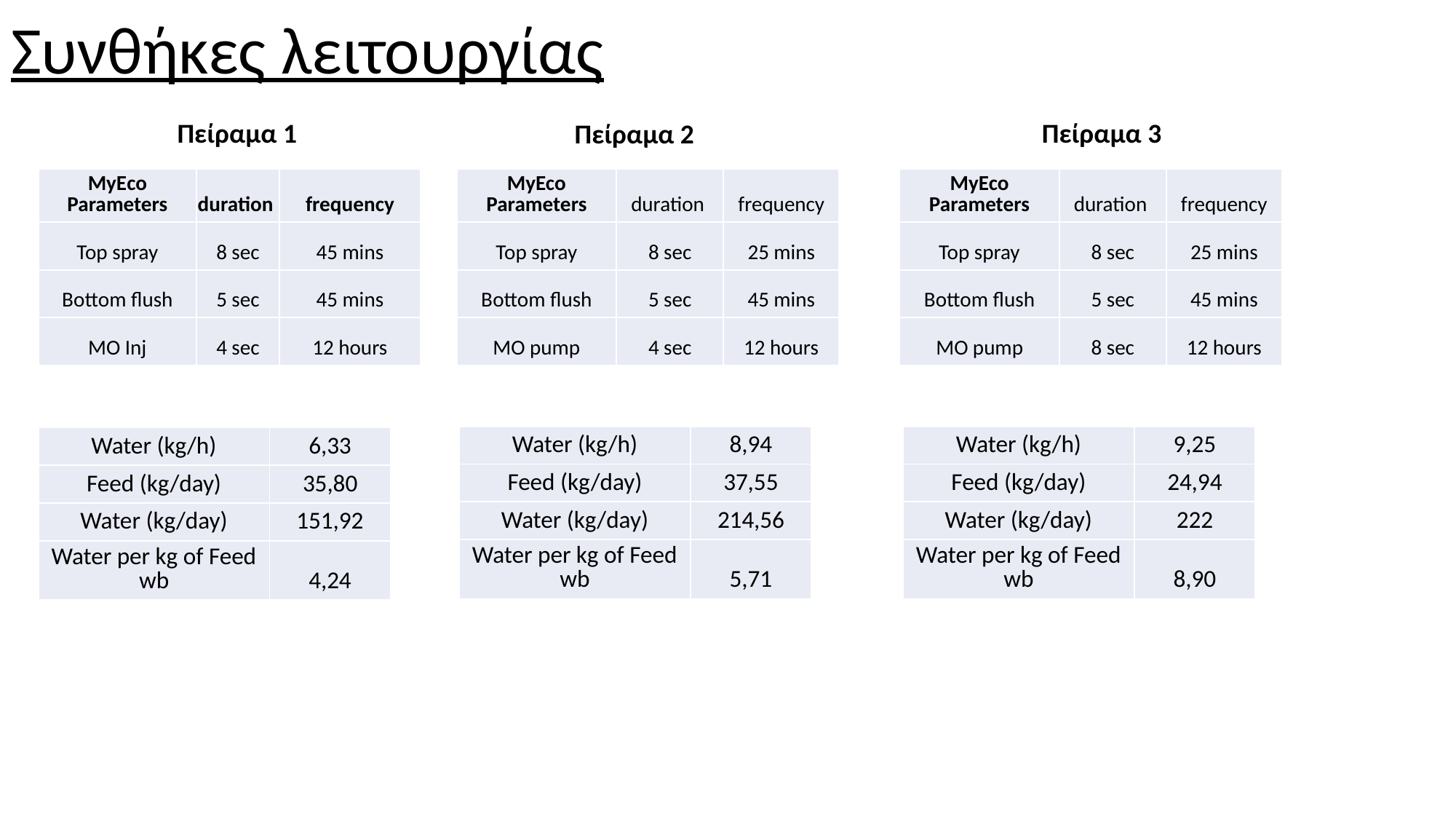

# Συνθήκες λειτουργίας
Πείραμα 1
Πείραμα 3
Πείραμα 2
| MyΕco Parameters | duration | frequency |
| --- | --- | --- |
| Top spray | 8 sec | 45 mins |
| Bottom flush | 5 sec | 45 mins |
| MO Inj | 4 sec | 12 hours |
| MyEco Parameters | duration | frequency |
| --- | --- | --- |
| Top spray | 8 sec | 25 mins |
| Bottom flush | 5 sec | 45 mins |
| MO pump | 4 sec | 12 hours |
| MyEco Parameters | duration | frequency |
| --- | --- | --- |
| Top spray | 8 sec | 25 mins |
| Bottom flush | 5 sec | 45 mins |
| MO pump | 8 sec | 12 hours |
| Water (kg/h) | 8,94 |
| --- | --- |
| Feed (kg/day) | 37,55 |
| Water (kg/day) | 214,56 |
| Water per kg of Feed wb | 5,71 |
| Water (kg/h) | 9,25 |
| --- | --- |
| Feed (kg/day) | 24,94 |
| Water (kg/day) | 222 |
| Water per kg of Feed wb | 8,90 |
| Water (kg/h) | 6,33 |
| --- | --- |
| Feed (kg/day) | 35,80 |
| Water (kg/day) | 151,92 |
| Water per kg of Feed wb | 4,24 |